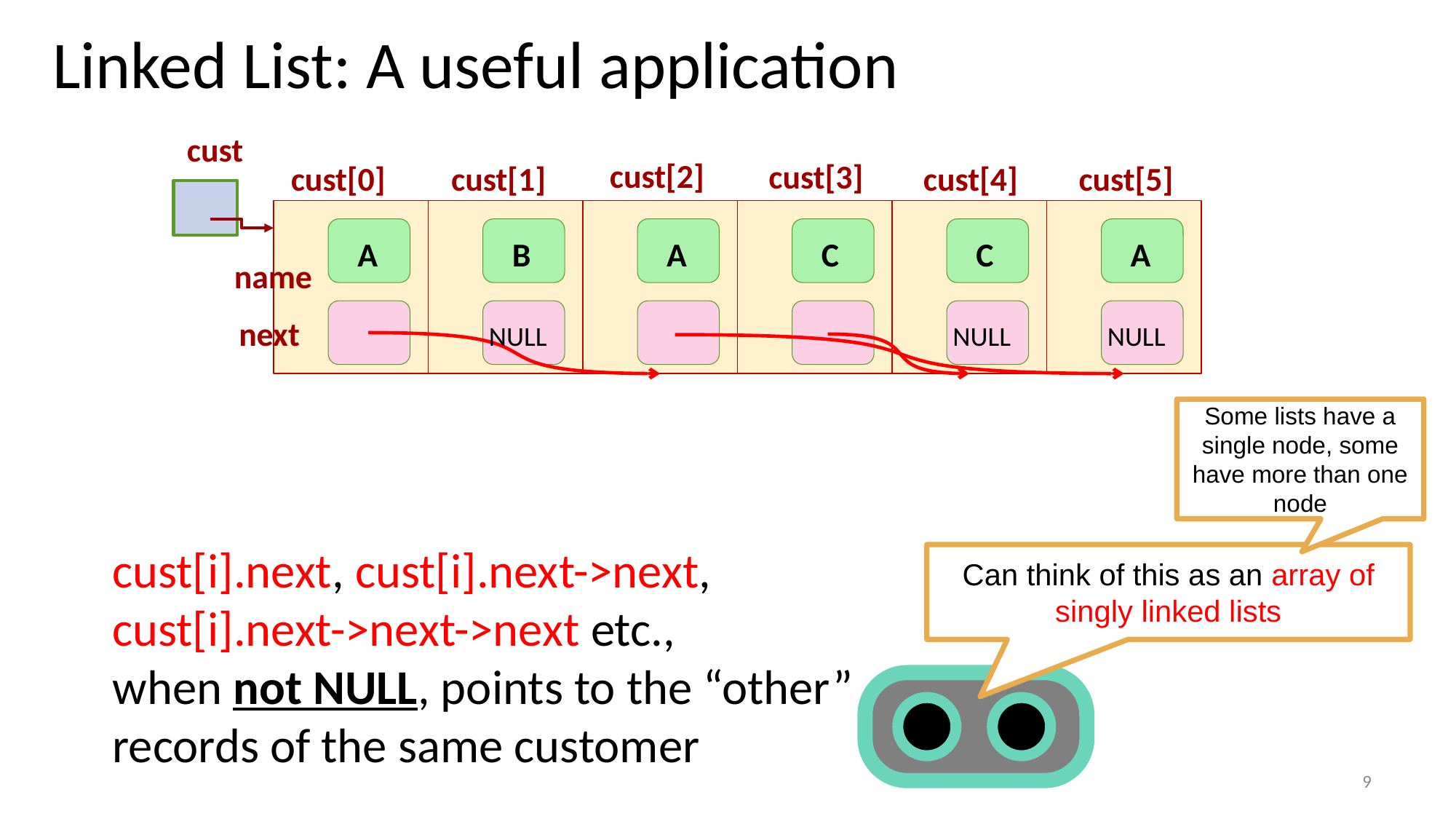

Linked List: A useful application
cust

A
B
A
C
C
A
name

next

cust[2]
cust[3]
cust[0]
cust[1]
cust[4]
cust[5]
NULL
NULL
NULL
Some lists have a single node, some have more than one node
cust[i].next, cust[i].next->next,
cust[i].next->next->next etc.,
when not NULL, points to the “other”
records of the same customer
Can think of this as an array of singly linked lists

9